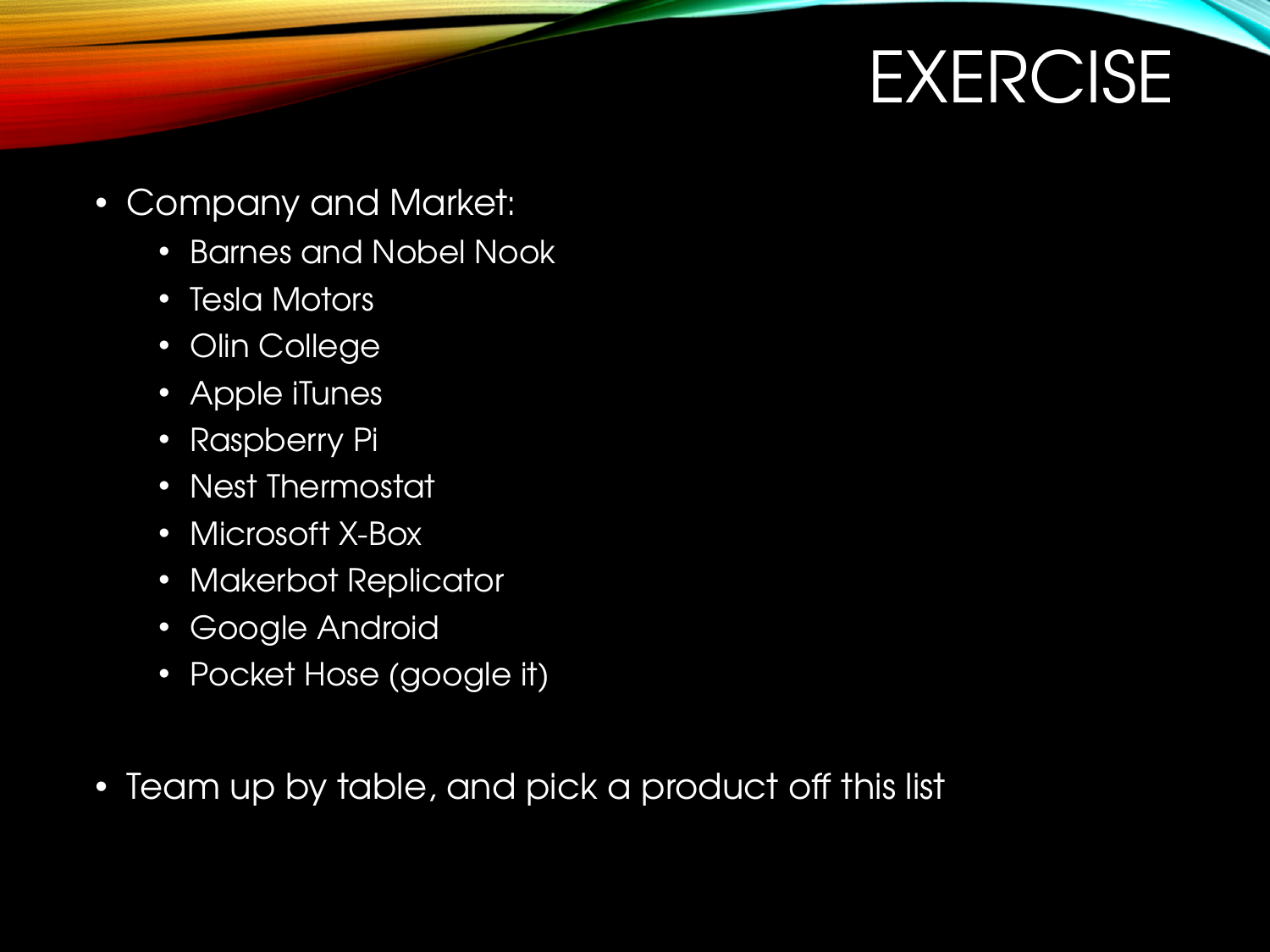

# Exercise
Company and Market:
Barnes and Nobel Nook
Tesla Motors
Olin College
Apple iTunes
Raspberry Pi
Nest Thermostat
Microsoft X-Box
Makerbot Replicator
Google Android
Pocket Hose (google it)

Team up by table, and pick a product off this list